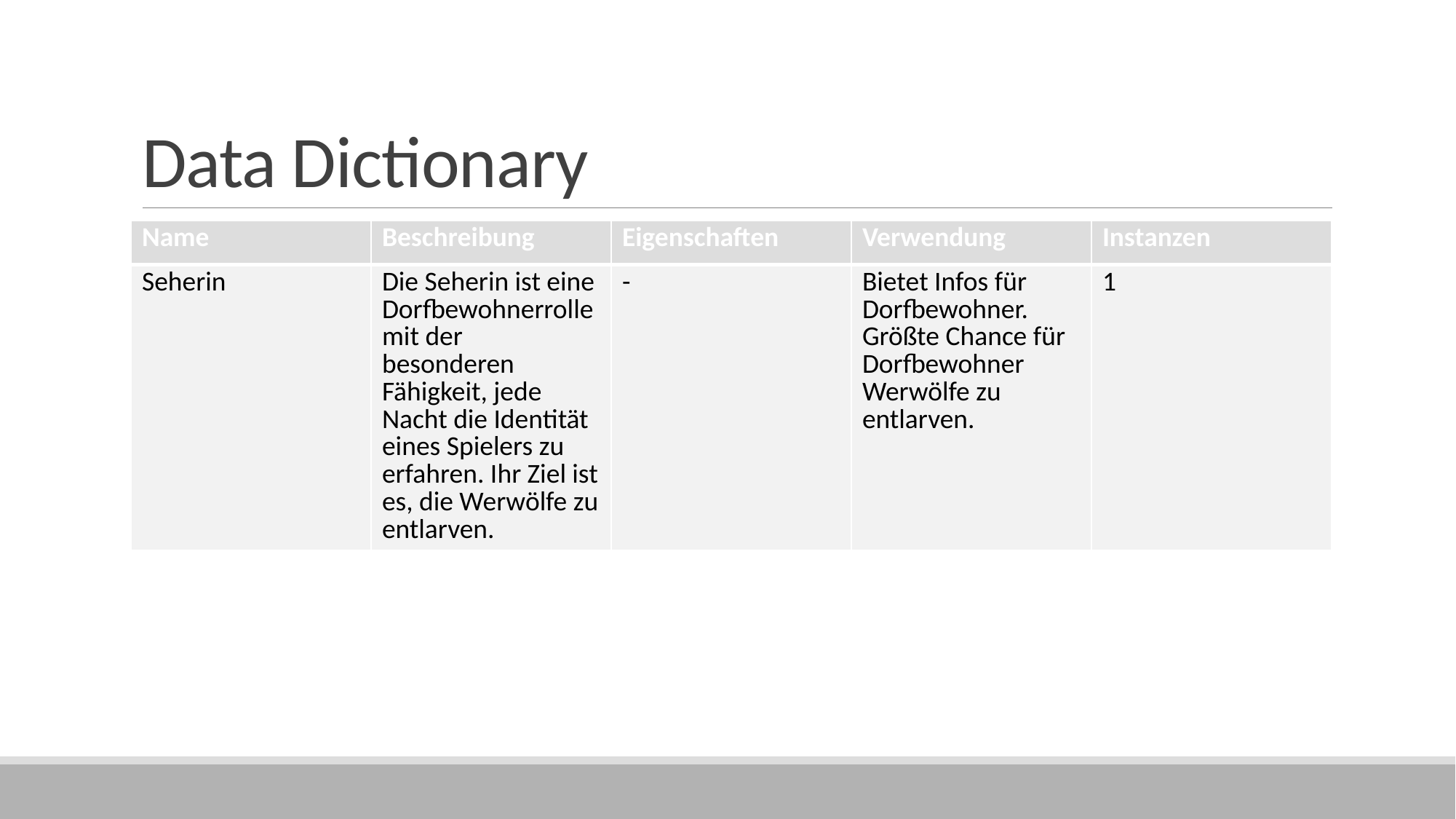

# Data Dictionary
| Name | Beschreibung | Eigenschaften | Verwendung | Instanzen |
| --- | --- | --- | --- | --- |
| Seherin | Die Seherin ist eine Dorfbewohnerrolle mit der besonderen Fähigkeit, jede Nacht die Identität eines Spielers zu erfahren. Ihr Ziel ist es, die Werwölfe zu entlarven. | - | Bietet Infos für Dorfbewohner. Größte Chance für Dorfbewohner Werwölfe zu entlarven. | 1 |